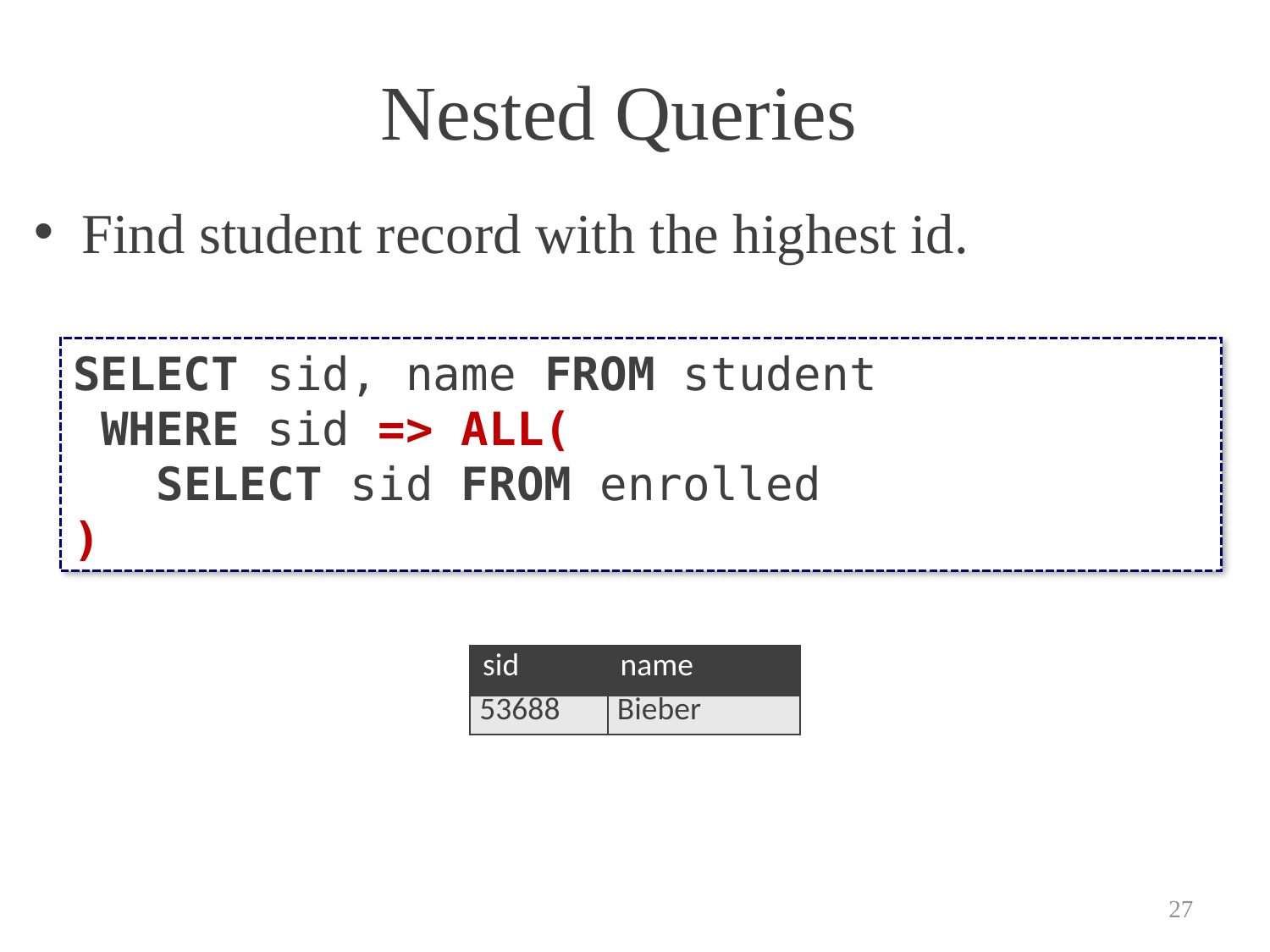

# Nested Queries
Find student record with the highest id.
SELECT sid, name FROM student
 WHERE sid => ALL(
   SELECT sid FROM enrolled
)
| sid | name |
| --- | --- |
| 53688 | Bieber |

27